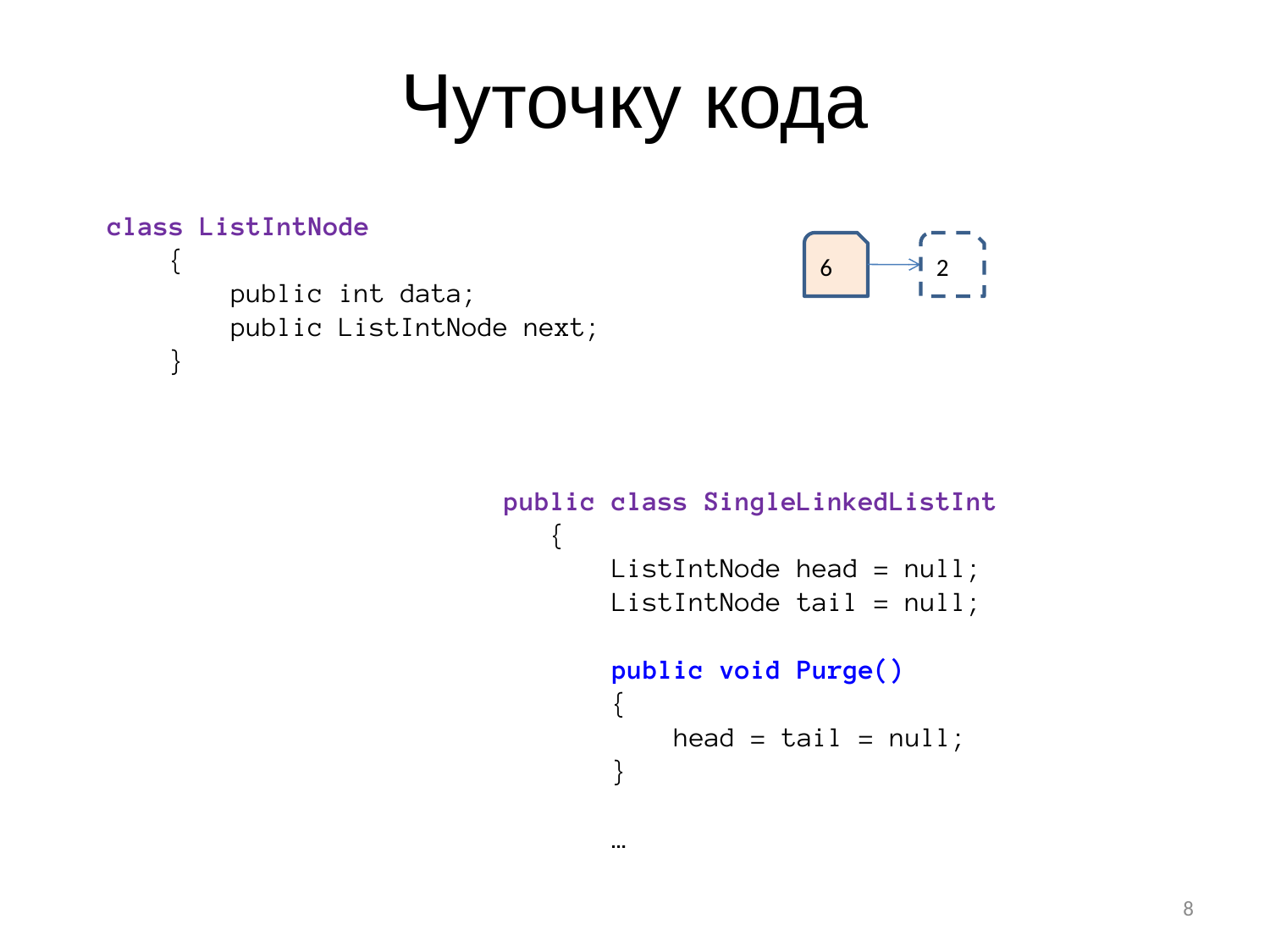

# Чуточку кода
class ListIntNode
    {
        public int data;
        public ListIntNode next;
    }
6
2
 public class SingleLinkedListInt
    {
        ListIntNode head = null;
        ListIntNode tail = null;

        public void Purge()
        {
            head = tail = null;
        }

        …
8